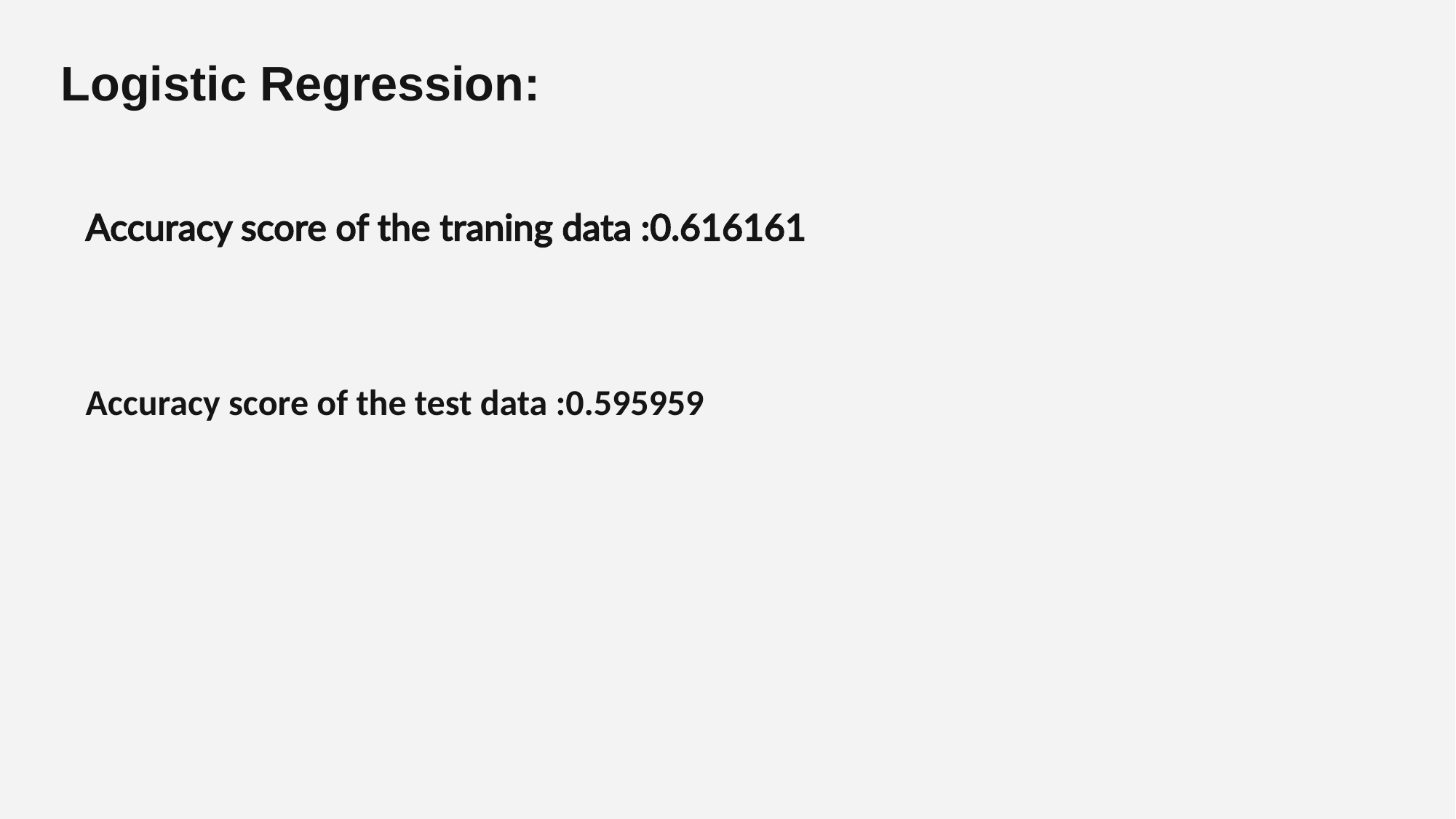

Logistic Regression:​​
Accuracy score of the traning data :0.616161

​Accuracy score of the test data :0.595959